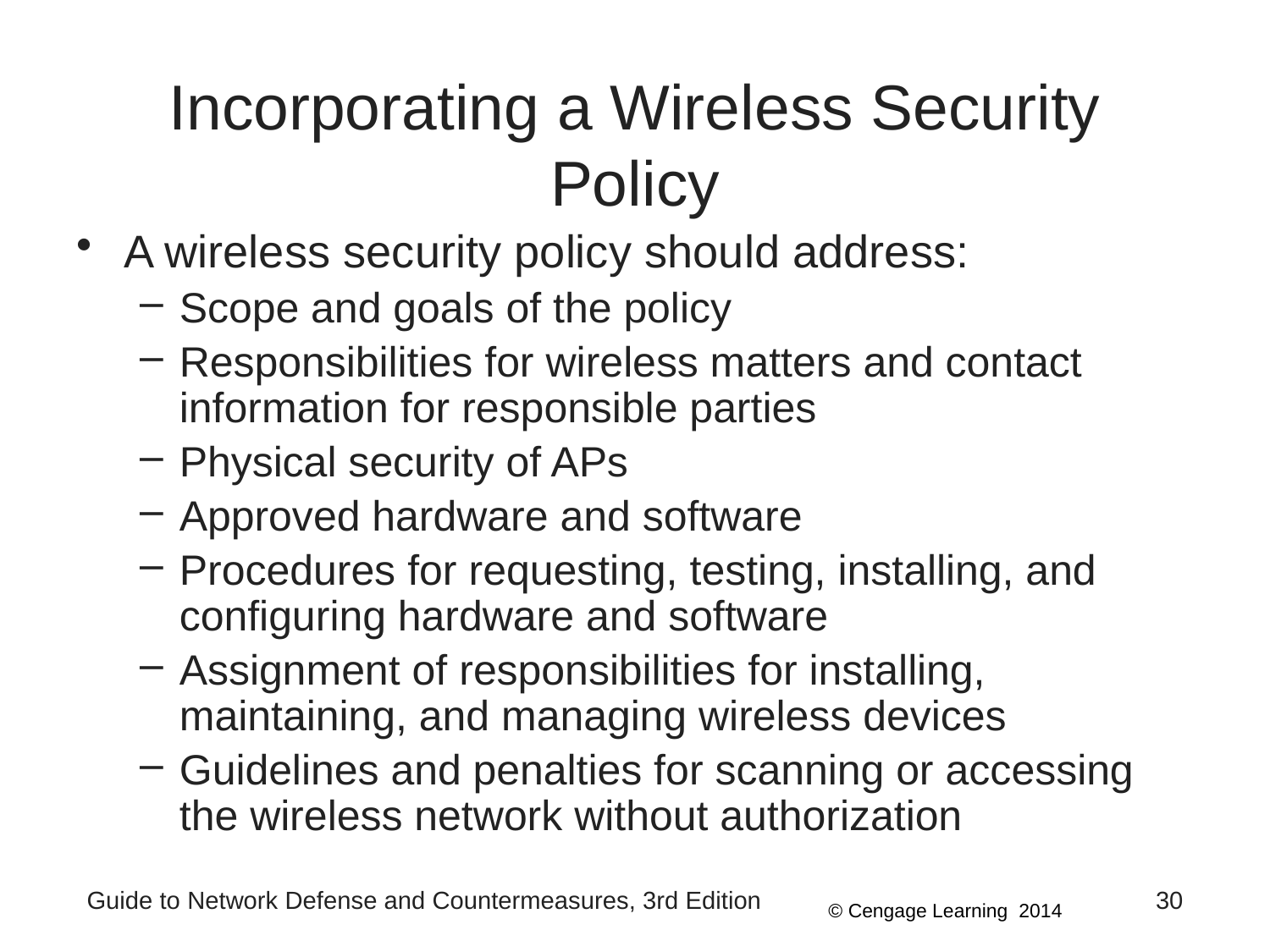

# Incorporating a Wireless Security Policy
A wireless security policy should address:
Scope and goals of the policy
Responsibilities for wireless matters and contact information for responsible parties
Physical security of APs
Approved hardware and software
Procedures for requesting, testing, installing, and configuring hardware and software
Assignment of responsibilities for installing, maintaining, and managing wireless devices
Guidelines and penalties for scanning or accessing the wireless network without authorization

Guide to Network Defense and Countermeasures, 3rd Edition
30